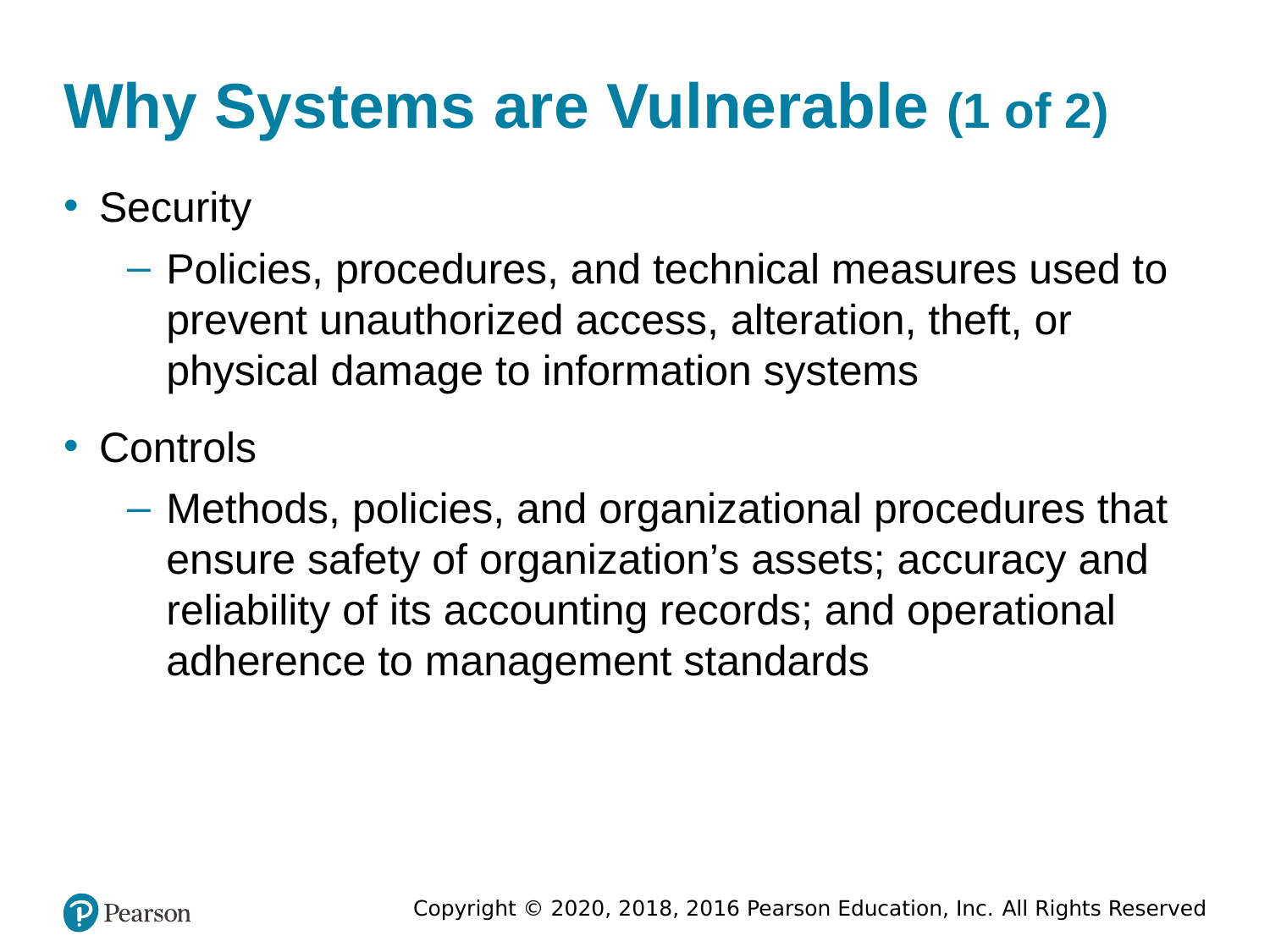

# Why Systems are Vulnerable (1 of 2)
Security
Policies, procedures, and technical measures used to prevent unauthorized access, alteration, theft, or physical damage to information systems
Controls
Methods, policies, and organizational procedures that ensure safety of organization’s assets; accuracy and reliability of its accounting records; and operational adherence to management standards